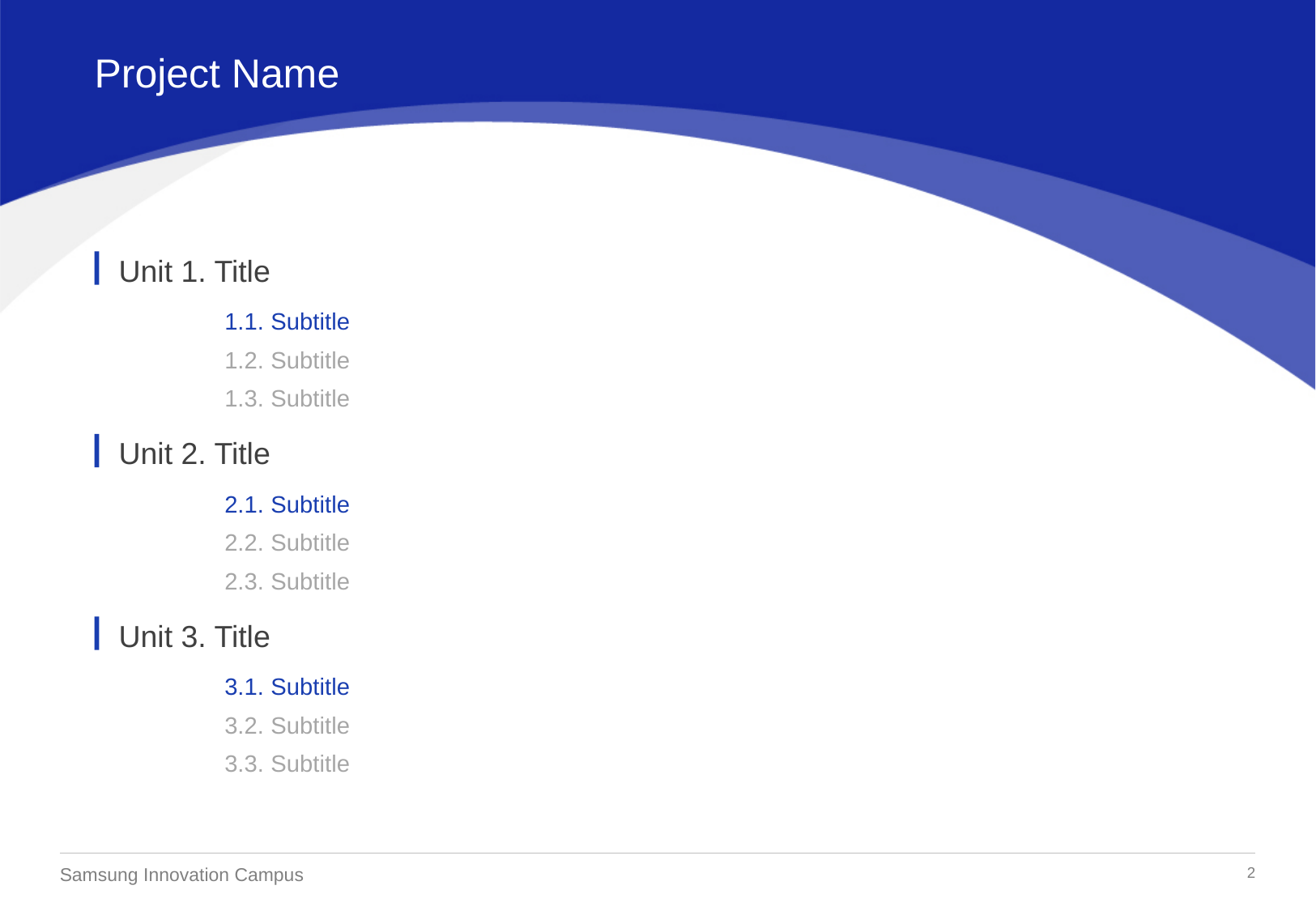

Project Name

Unit 1. Title
1.1. Subtitle
1.2. Subtitle
1.3. Subtitle

Unit 2. Title
2.1. Subtitle
2.2. Subtitle
2.3. Subtitle

Unit 3. Title
3.1. Subtitle
3.2. Subtitle
3.3. Subtitle